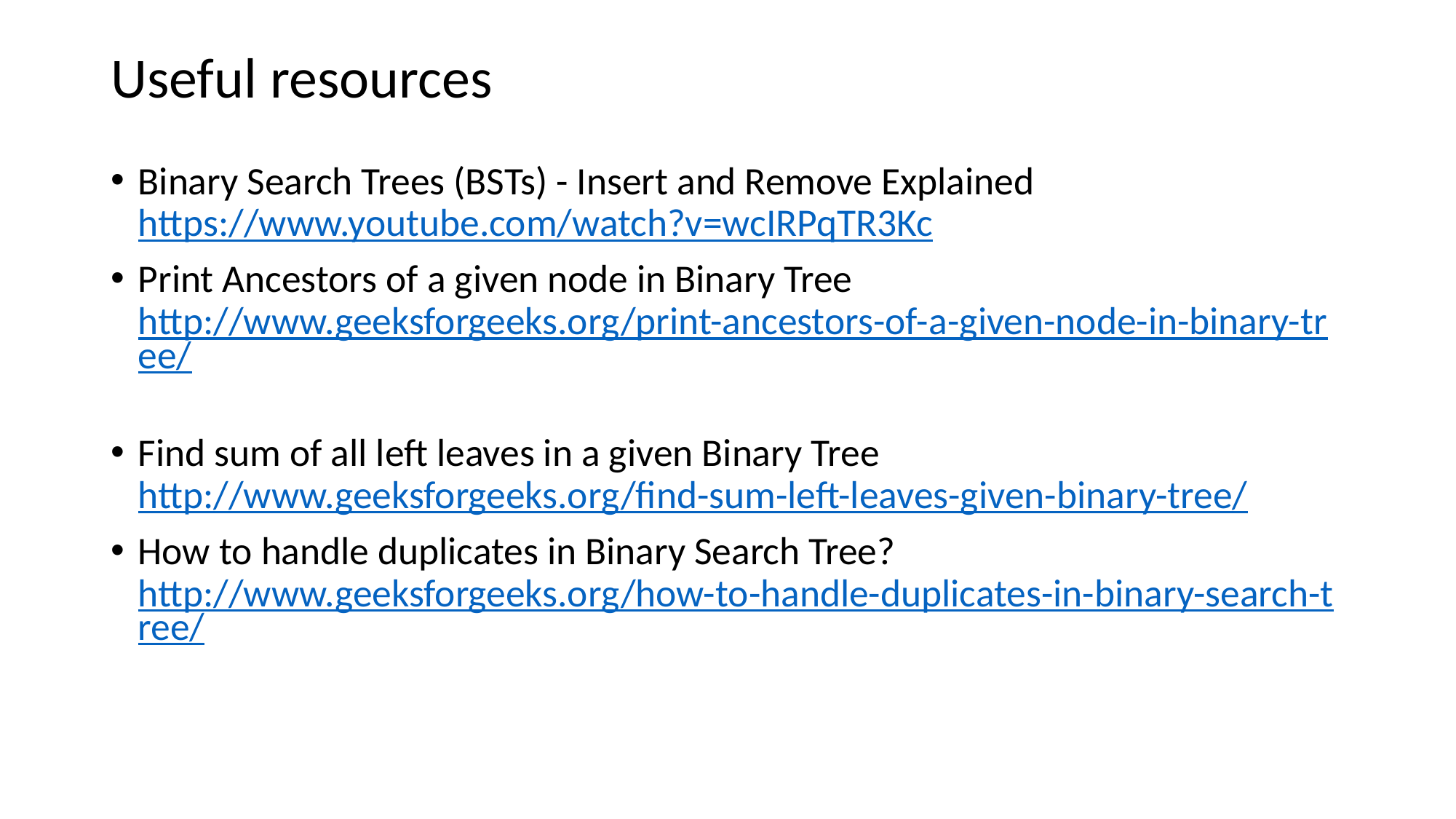

# Useful resources
Binary Search Trees (BSTs) - Insert and Remove Explained https://www.youtube.com/watch?v=wcIRPqTR3Kc
Print Ancestors of a given node in Binary Tree http://www.geeksforgeeks.org/print-ancestors-of-a-given-node-in-binary-tree/
Find sum of all left leaves in a given Binary Tree http://www.geeksforgeeks.org/find-sum-left-leaves-given-binary-tree/
How to handle duplicates in Binary Search Tree? http://www.geeksforgeeks.org/how-to-handle-duplicates-in-binary-search-tree/